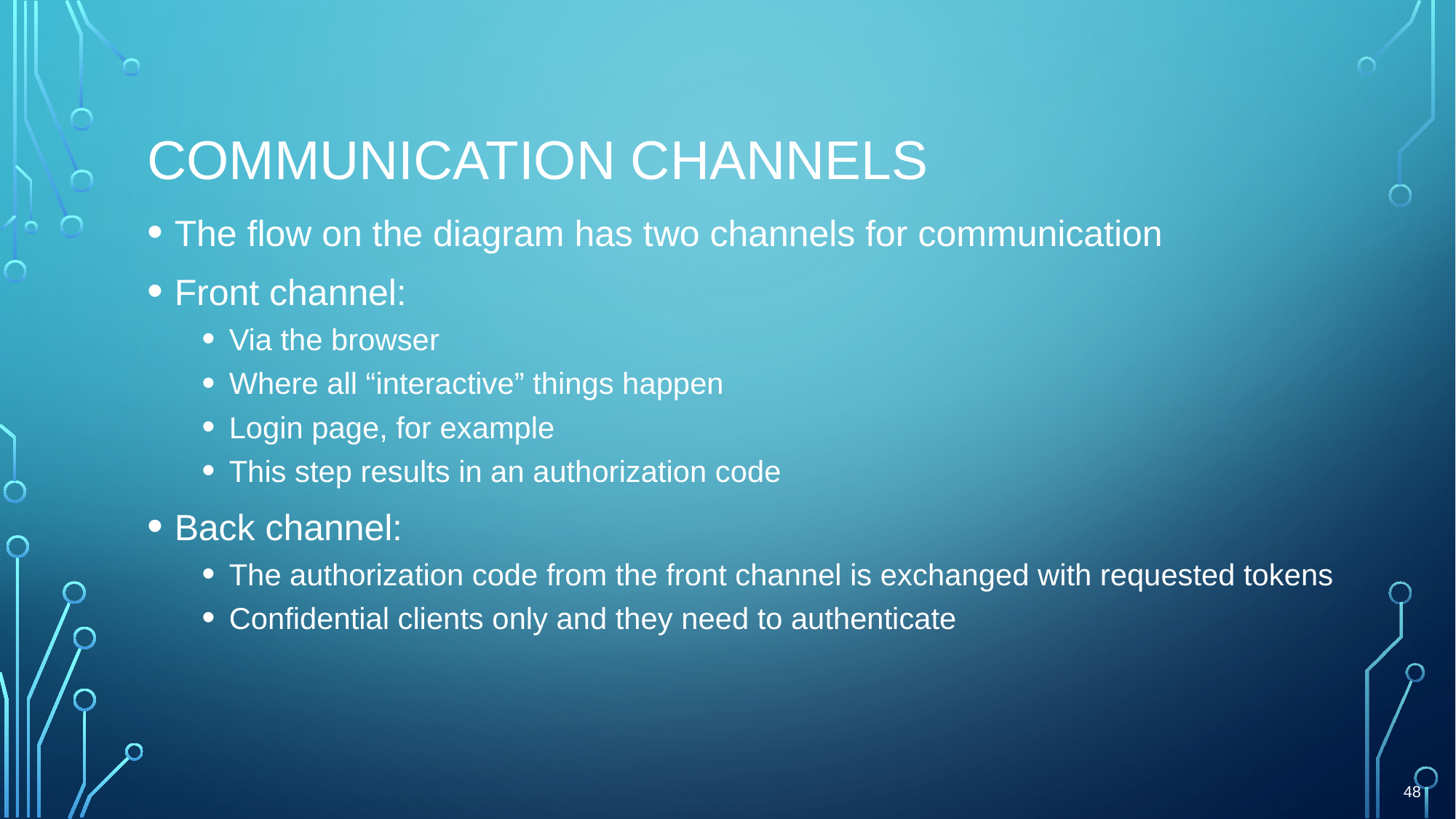

# Communication channels
The flow on the diagram has two channels for communication
Front channel:
Via the browser
Where all “interactive” things happen
Login page, for example
This step results in an authorization code
Back channel:
The authorization code from the front channel is exchanged with requested tokens
Confidential clients only and they need to authenticate

48